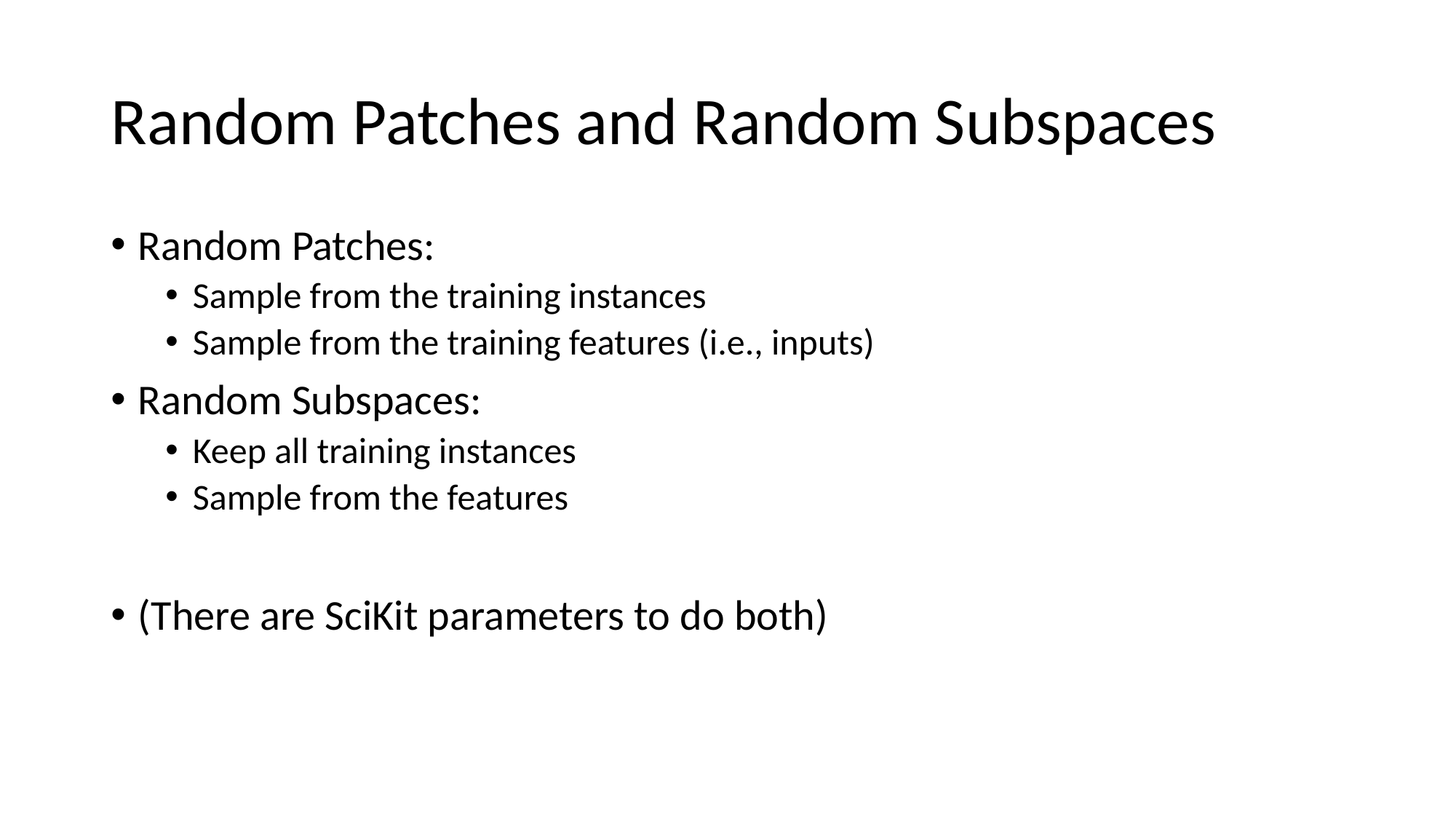

# Random Patches and Random Subspaces
Random Patches:
Sample from the training instances
Sample from the training features (i.e., inputs)
Random Subspaces:
Keep all training instances
Sample from the features

(There are SciKit parameters to do both)